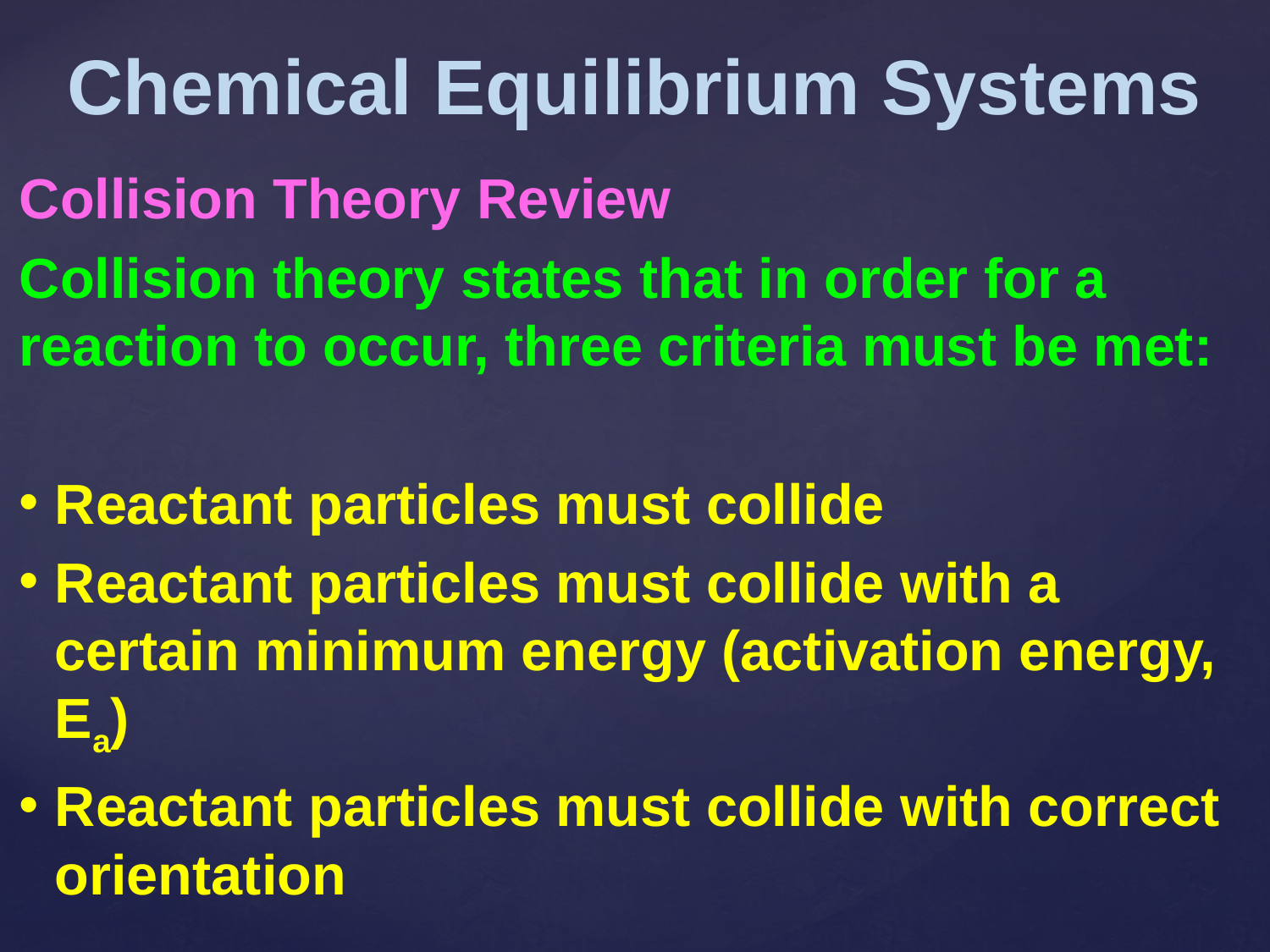

# Chemical Equilibrium Systems
Collision Theory Review
Collision theory states that in order for a reaction to occur, three criteria must be met:

Reactant particles must collide
Reactant particles must collide with a certain minimum energy (activation energy, E­­a)
Reactant particles must collide with correct orientation